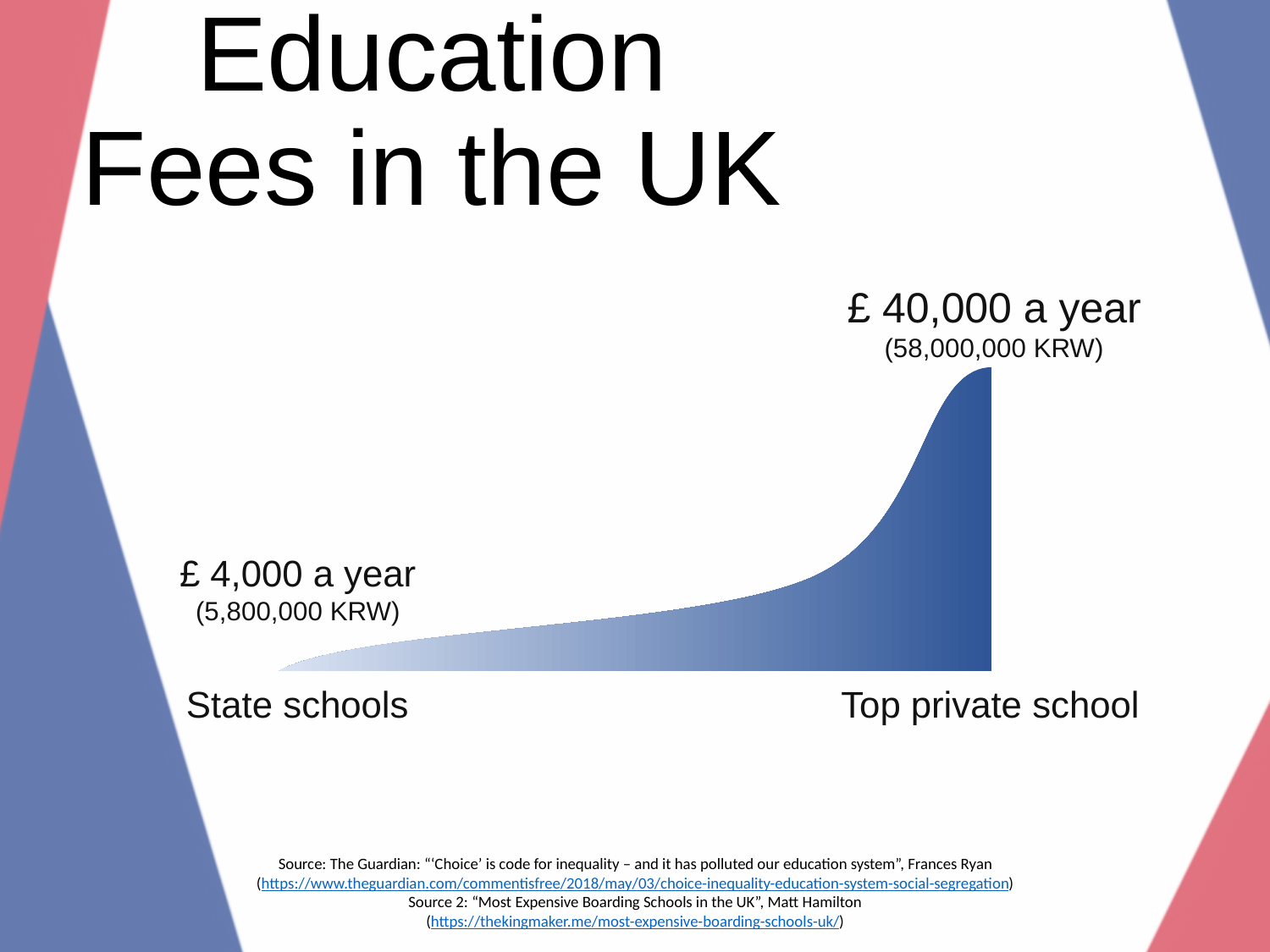

# Education Fees in the UK
£ 40,000 a year
(58,000,000 KRW)

£ 4,000 a year
(5,800,000 KRW)
State schools
Top private school
Source: The Guardian: “‘Choice’ is code for inequality – and it has polluted our education system”, Frances Ryan
(https://www.theguardian.com/commentisfree/2018/may/03/choice-inequality-education-system-social-segregation)
Source 2: “Most Expensive Boarding Schools in the UK”, Matt Hamilton
(https://thekingmaker.me/most-expensive-boarding-schools-uk/)